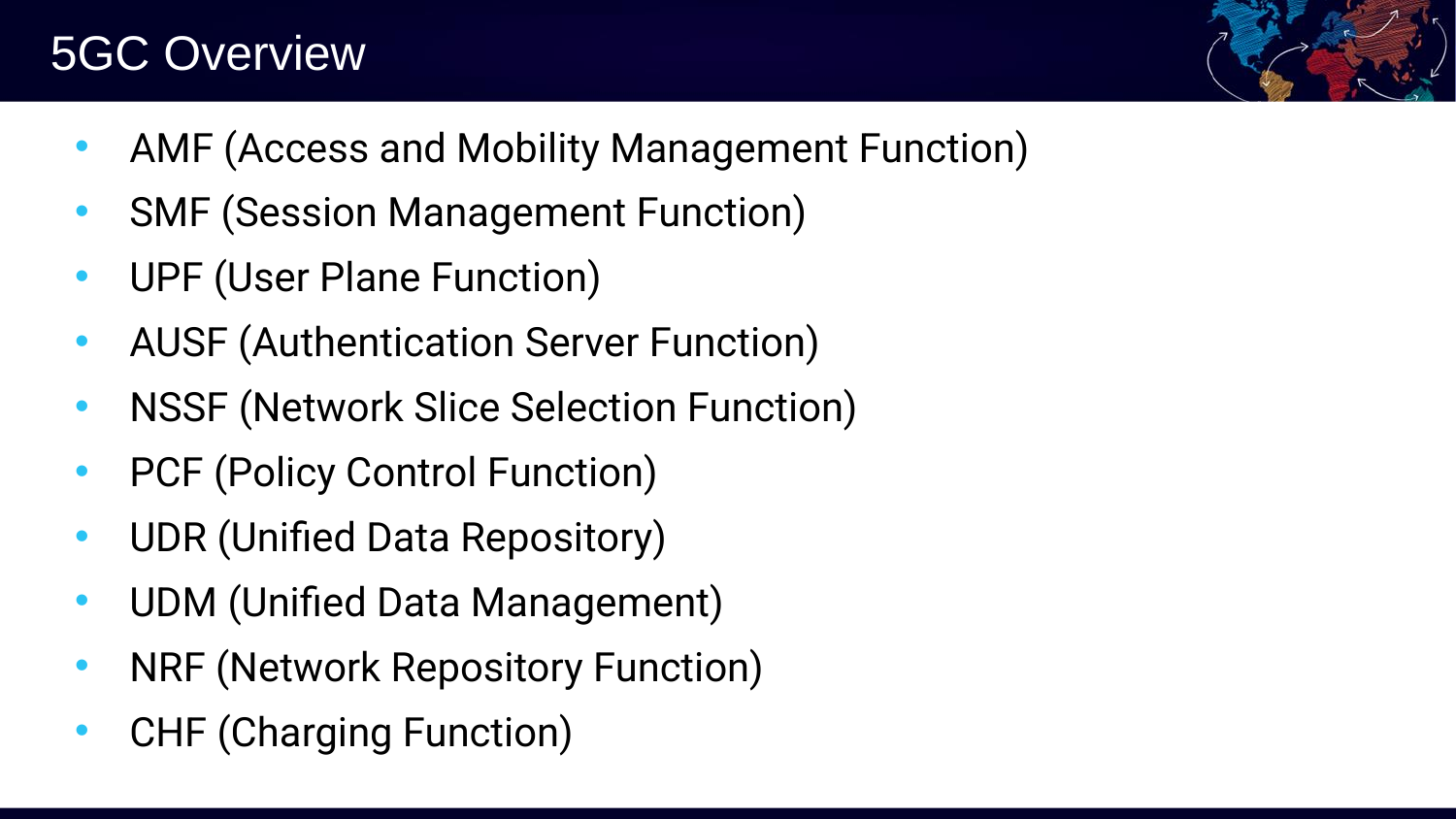

# 5GC Overview
AMF (Access and Mobility Management Function)
SMF (Session Management Function)
UPF (User Plane Function)
AUSF (Authentication Server Function)
NSSF (Network Slice Selection Function)
PCF (Policy Control Function)
UDR (Unified Data Repository)
UDM (Unified Data Management)
NRF (Network Repository Function)
CHF (Charging Function)